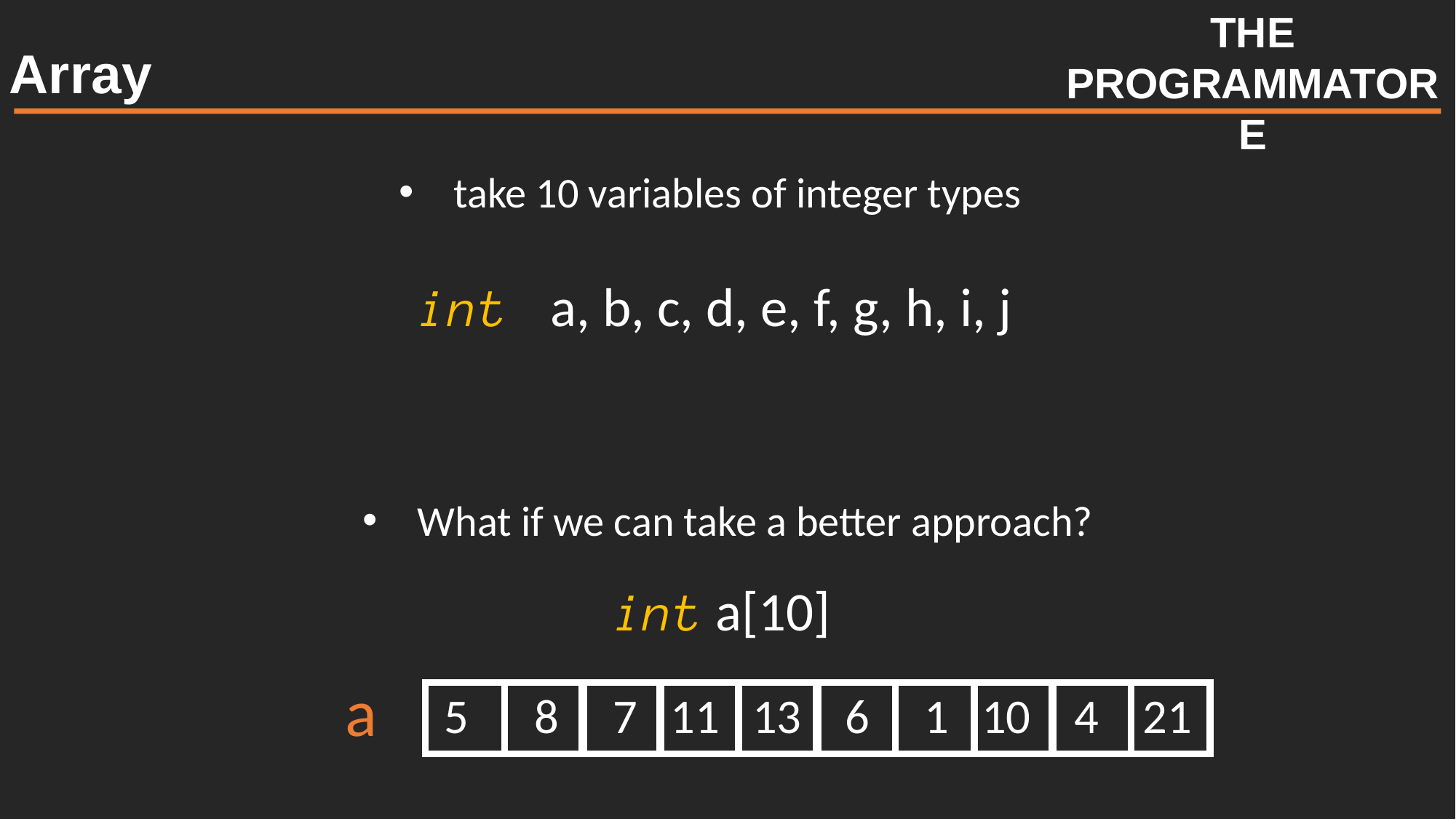

THE
PROGRAMMATORE
Array

take 10 variables of integer types
int  a, b, c, d, e, f, g, h, i, j
What if we can take a better approach?
int a[10]
a
5      8     7   11   13    6     1   10    4    21